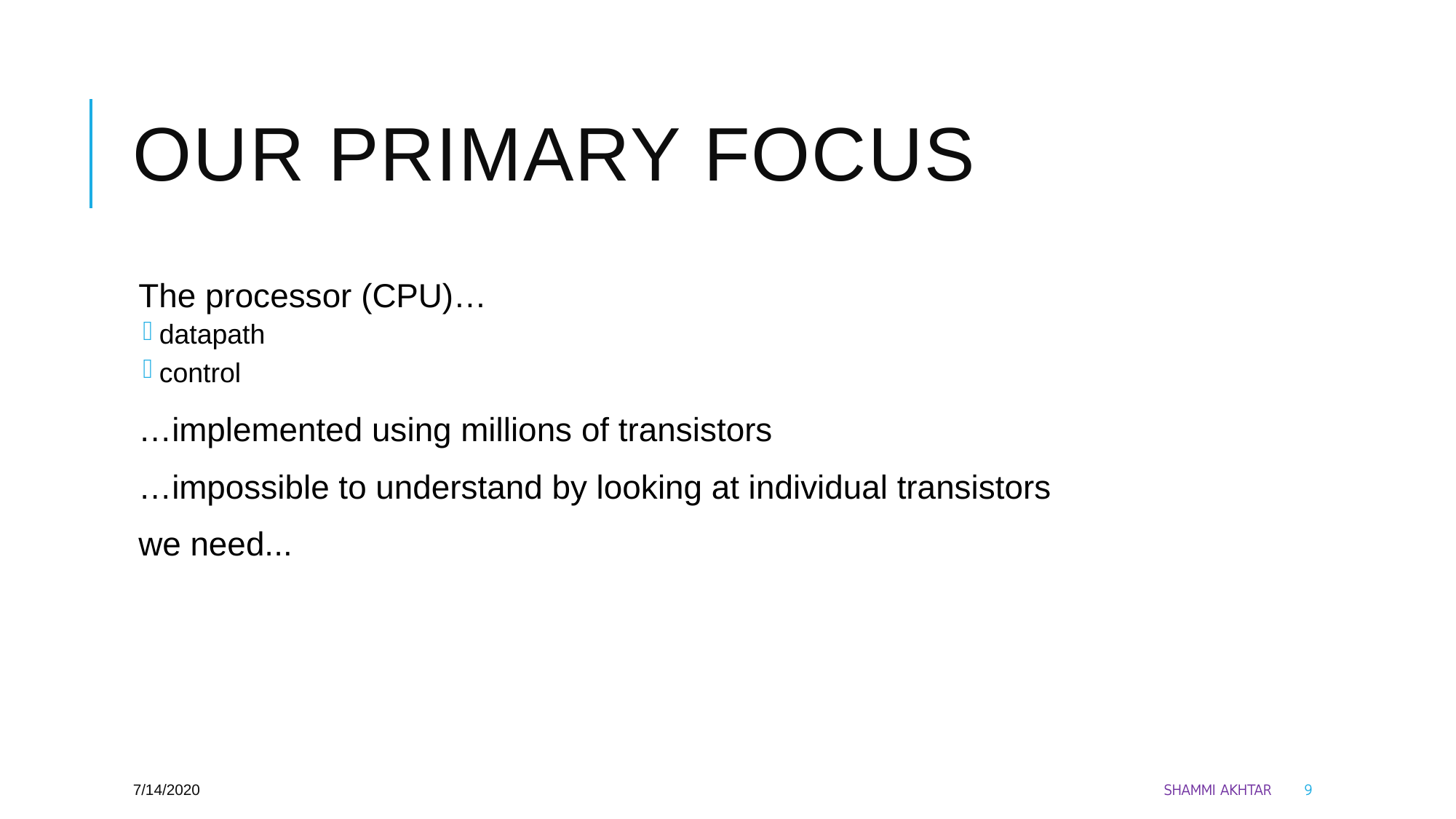

# Our Primary Focus
The processor (CPU)…
datapath
control
…implemented using millions of transistors
…impossible to understand by looking at individual transistors
we need...
7/14/2020
Shammi Akhtar
9